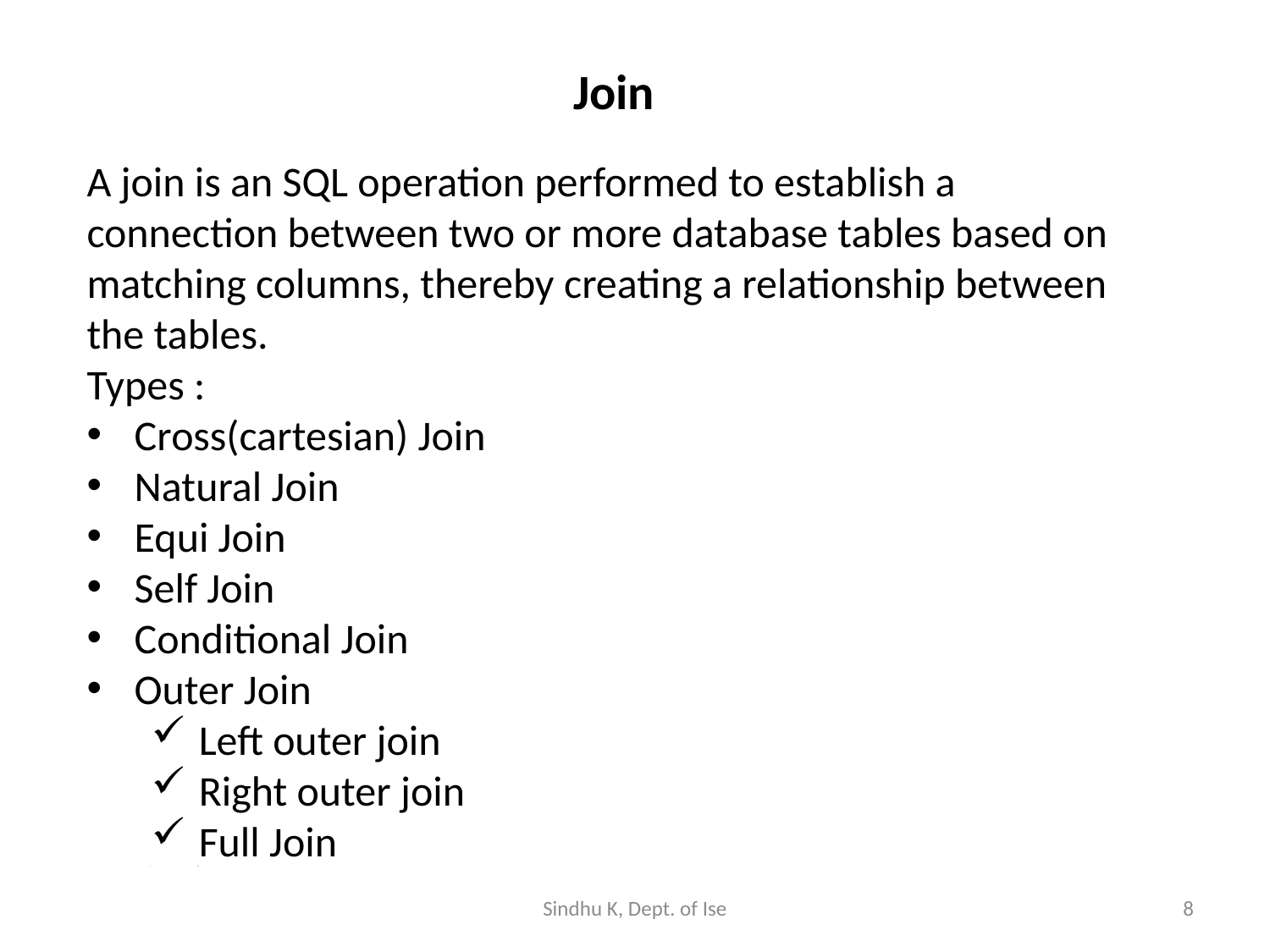

# Join
A join is an SQL operation performed to establish a connection between two or more database tables based on matching columns, thereby creating a relationship between the tables.
Types :
Cross(cartesian) Join
Natural Join
Equi Join
Self Join
Conditional Join
Outer Join
Left outer join
Right outer join
Full Join
b

Sindhu K, Dept. of Ise
8